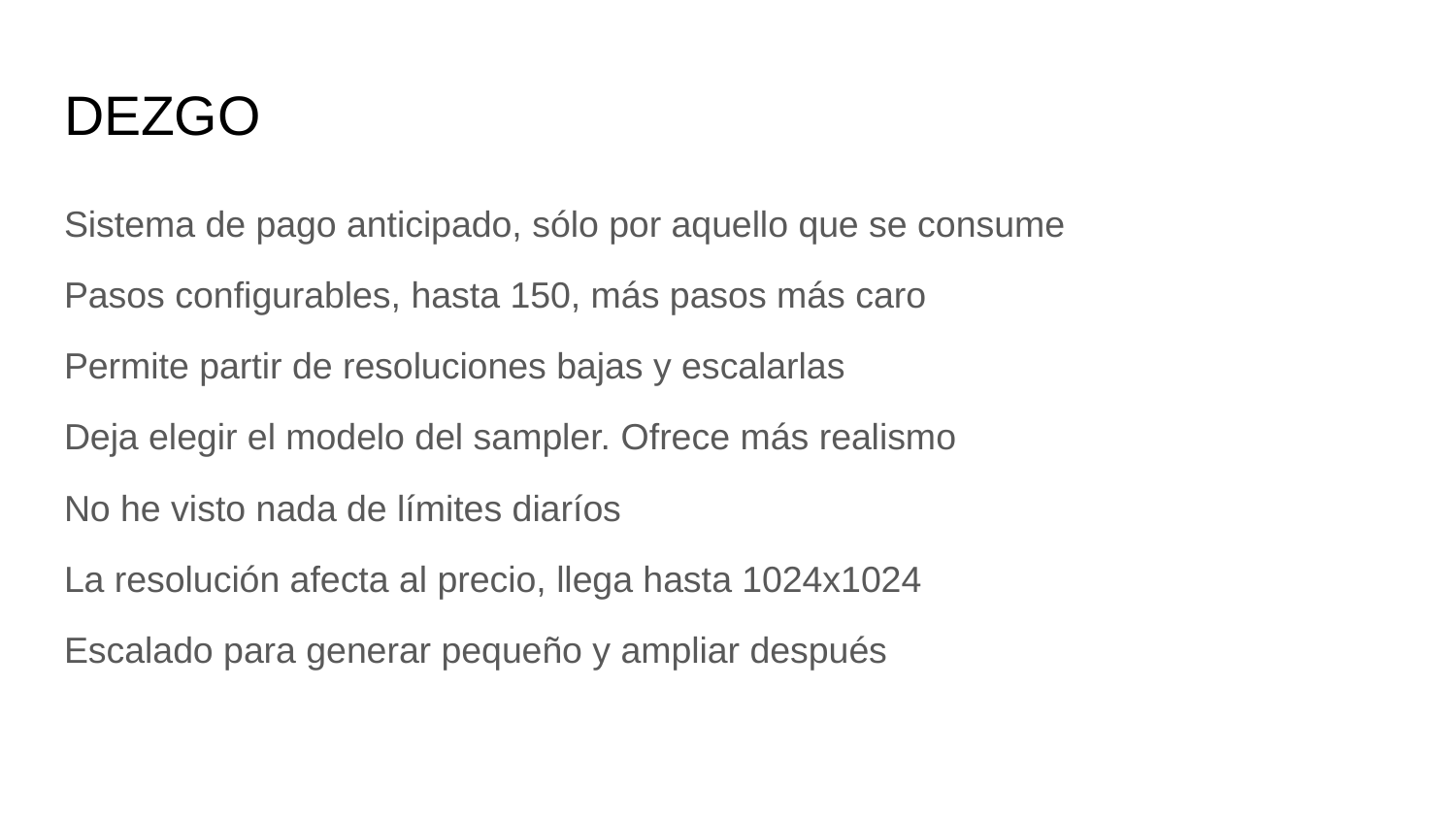

# DEZGO
Sistema de pago anticipado, sólo por aquello que se consume
Pasos configurables, hasta 150, más pasos más caro
Permite partir de resoluciones bajas y escalarlas
Deja elegir el modelo del sampler. Ofrece más realismo
No he visto nada de límites diaríos
La resolución afecta al precio, llega hasta 1024x1024
Escalado para generar pequeño y ampliar después